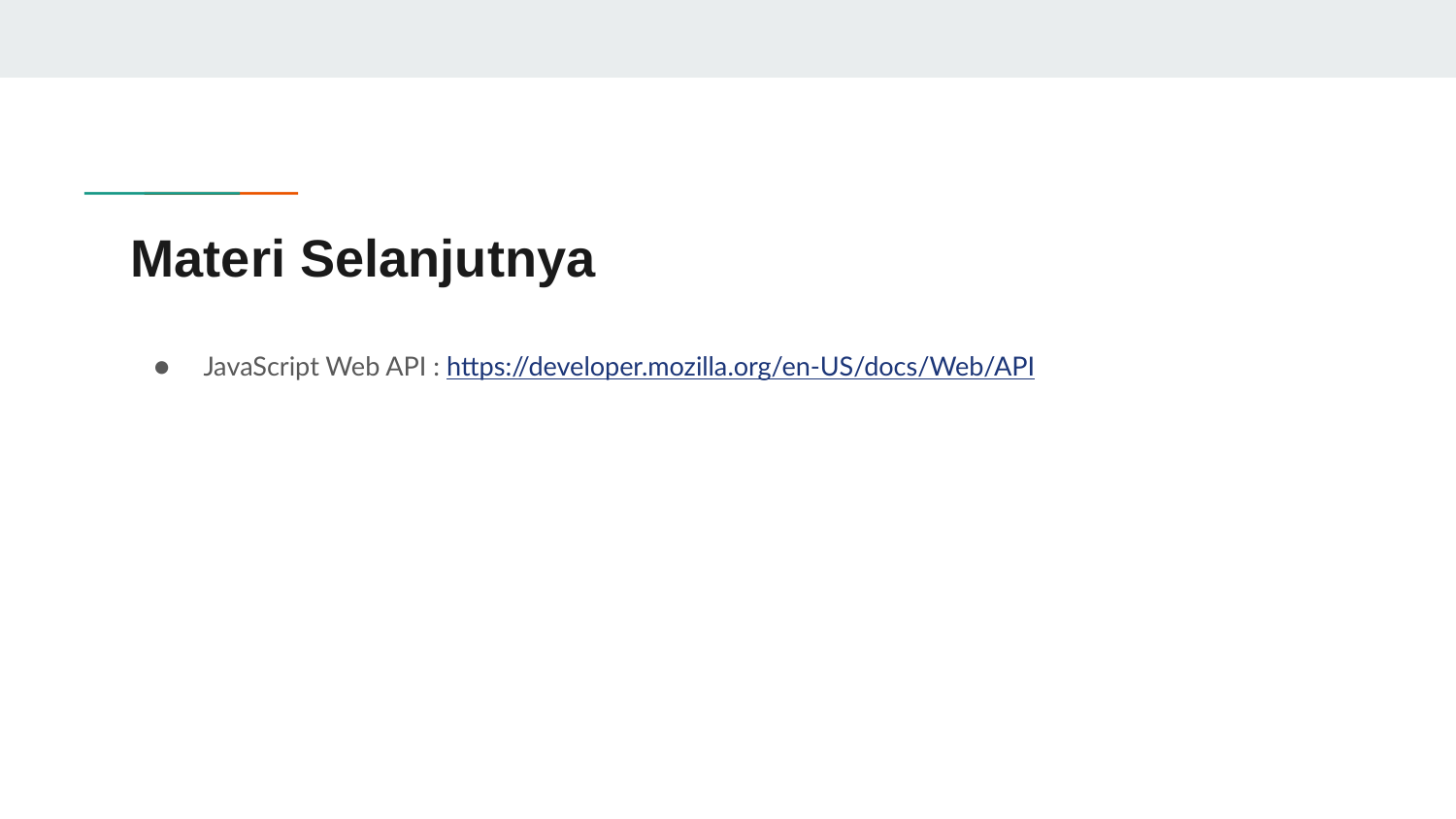

# Materi Selanjutnya
JavaScript Web API : https://developer.mozilla.org/en-US/docs/Web/API